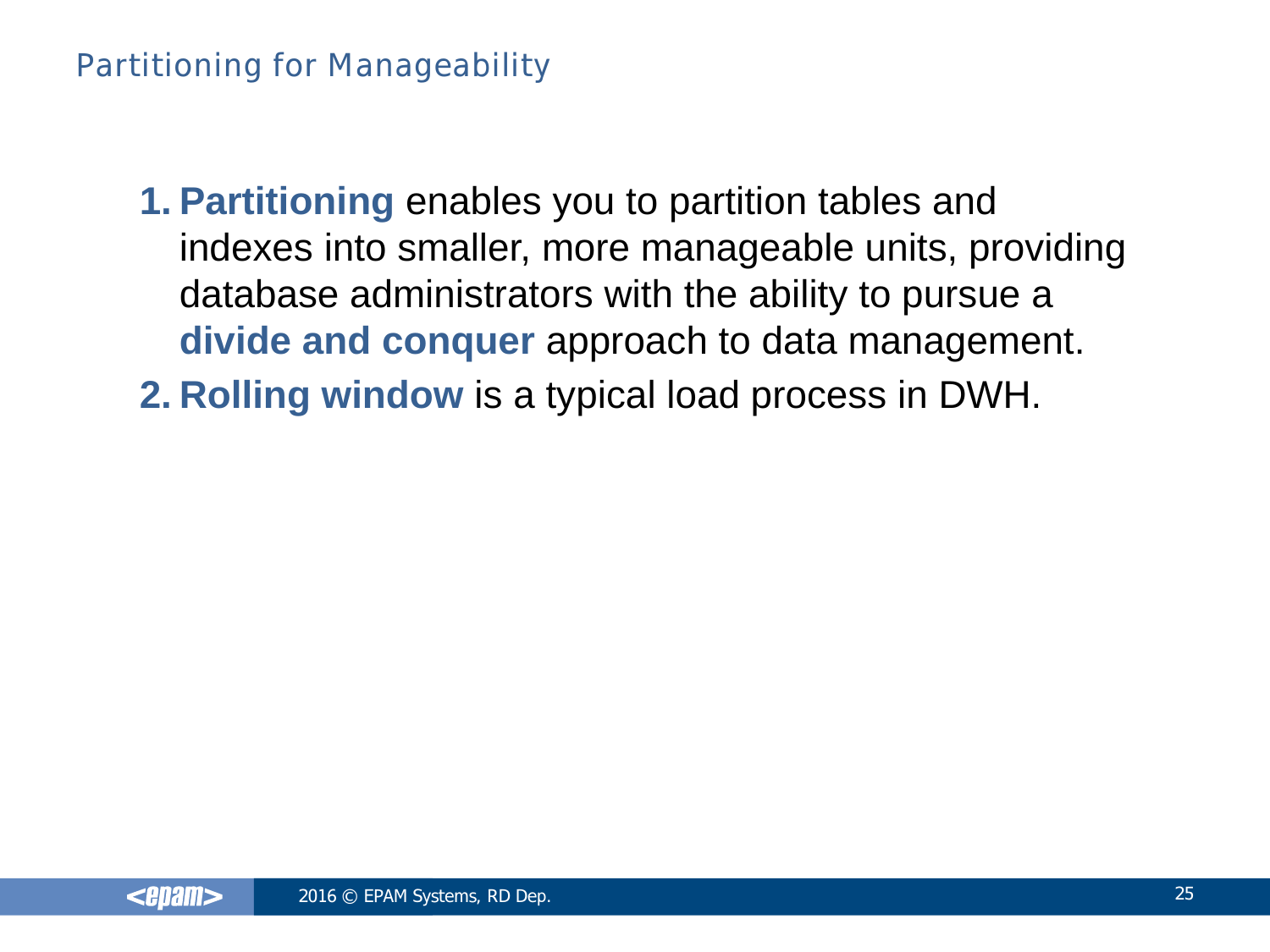

# Partitioning for Manageability
Partitioning enables you to partition tables and indexes into smaller, more manageable units, providing database administrators with the ability to pursue a divide and conquer approach to data management.
Rolling window is a typical load process in DWH.
25
2016 © EPAM Systems, RD Dep.